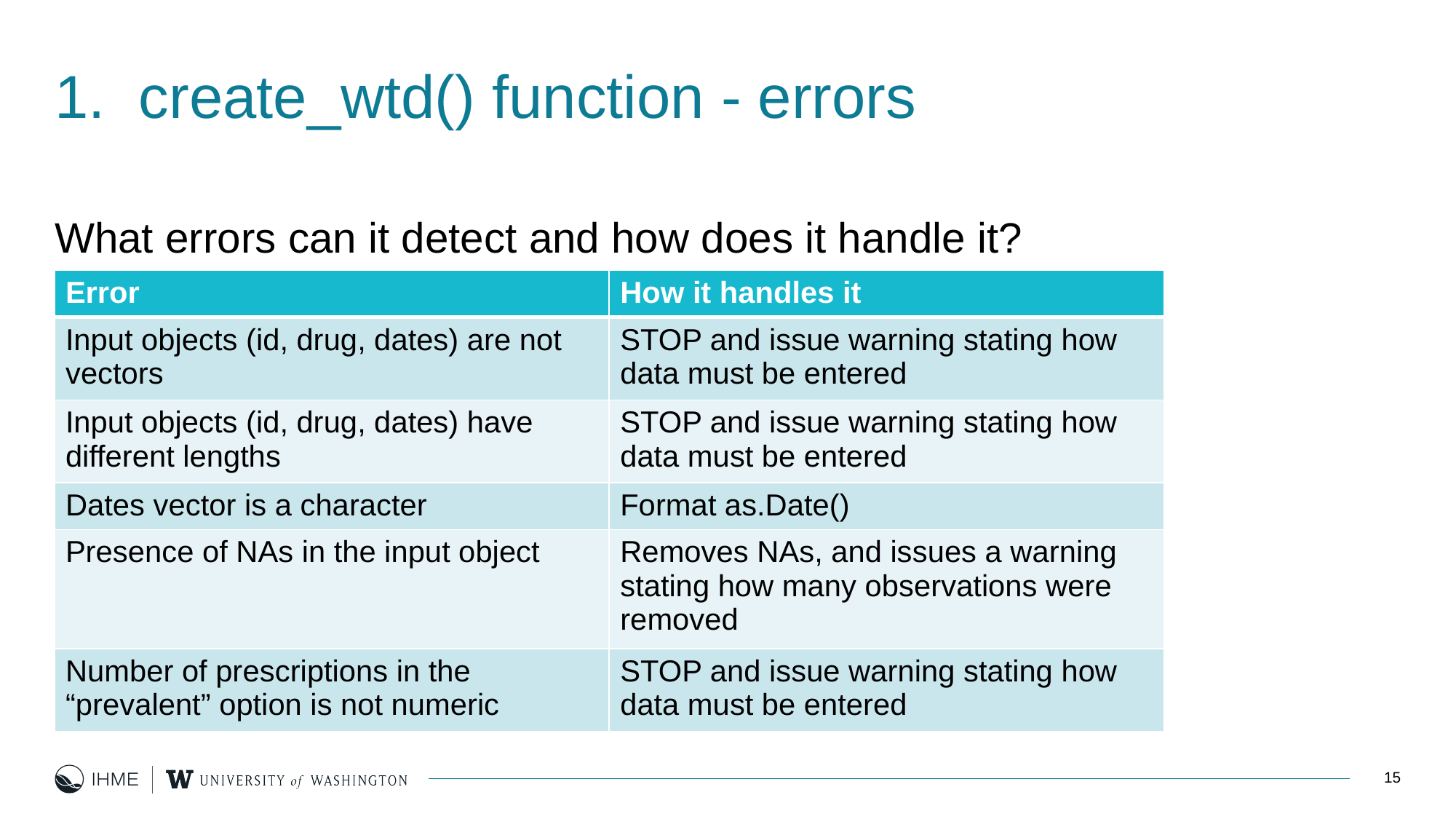

# 1.  create_wtd() function - errors
What errors can it detect and how does it handle it?

| Error | How it handles it |
| --- | --- |
| Input objects (id, drug, dates) are not vectors | STOP and issue warning stating how data must be entered |
| Input objects (id, drug, dates) have different lengths | STOP and issue warning stating how data must be entered |
| Dates vector is a character | Format as.Date() |
| Presence of NAs in the input object | Removes NAs, and issues a warning stating how many observations were removed |
| Number of prescriptions in the “prevalent” option is not numeric | STOP and issue warning stating how data must be entered |
15